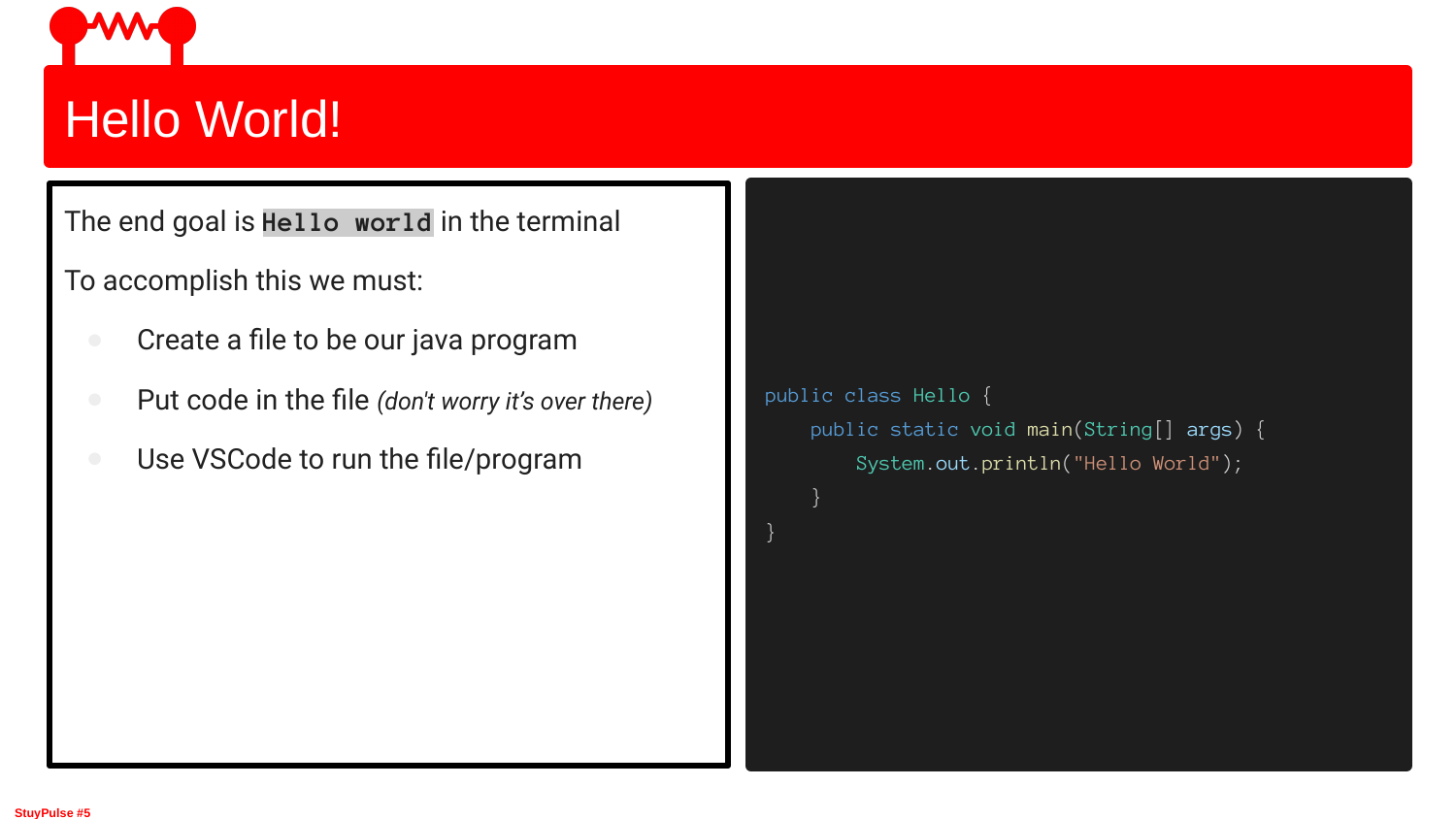

# Hello World!
The end goal is Hello world in the terminal
To accomplish this we must:
Create a file to be our java program
Put code in the file (don't worry it’s over there)
Use VSCode to run the file/program
public class Hello {
    public static void main(String[] args) {
        System.out.println("Hello World");
    }
}